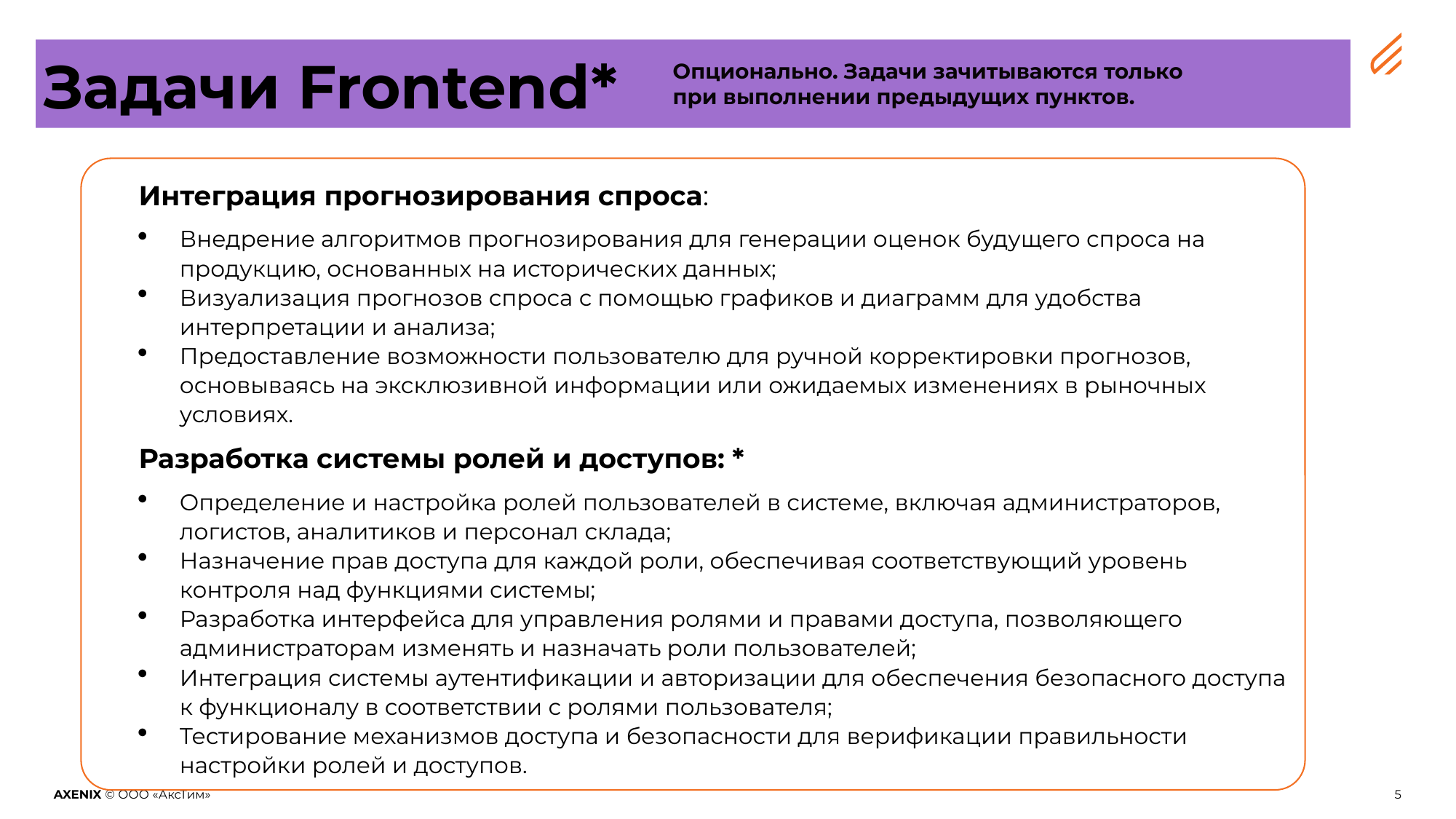

Задачи Frontend*
Опционально. Задачи зачитываются только при выполнении предыдущих пунктов.

Интеграция прогнозирования спроса:
Внедрение алгоритмов прогнозирования для генерации оценок будущего спроса на продукцию, основанных на исторических данных;
Визуализация прогнозов спроса с помощью графиков и диаграмм для удобства интерпретации и анализа;
Предоставление возможности пользователю для ручной корректировки прогнозов, основываясь на эксклюзивной информации или ожидаемых изменениях в рыночных условиях.
Разработка системы ролей и доступов: *
Определение и настройка ролей пользователей в системе, включая администраторов, логистов, аналитиков и персонал склада;
Назначение прав доступа для каждой роли, обеспечивая соответствующий уровень контроля над функциями системы;
Разработка интерфейса для управления ролями и правами доступа, позволяющего администраторам изменять и назначать роли пользователей;
Интеграция системы аутентификации и авторизации для обеспечения безопасного доступа к функционалу в соответствии с ролями пользователя;
Тестирование механизмов доступа и безопасности для верификации правильности настройки ролей и доступов.

AXENIX © ООО «АксТим»
5
5